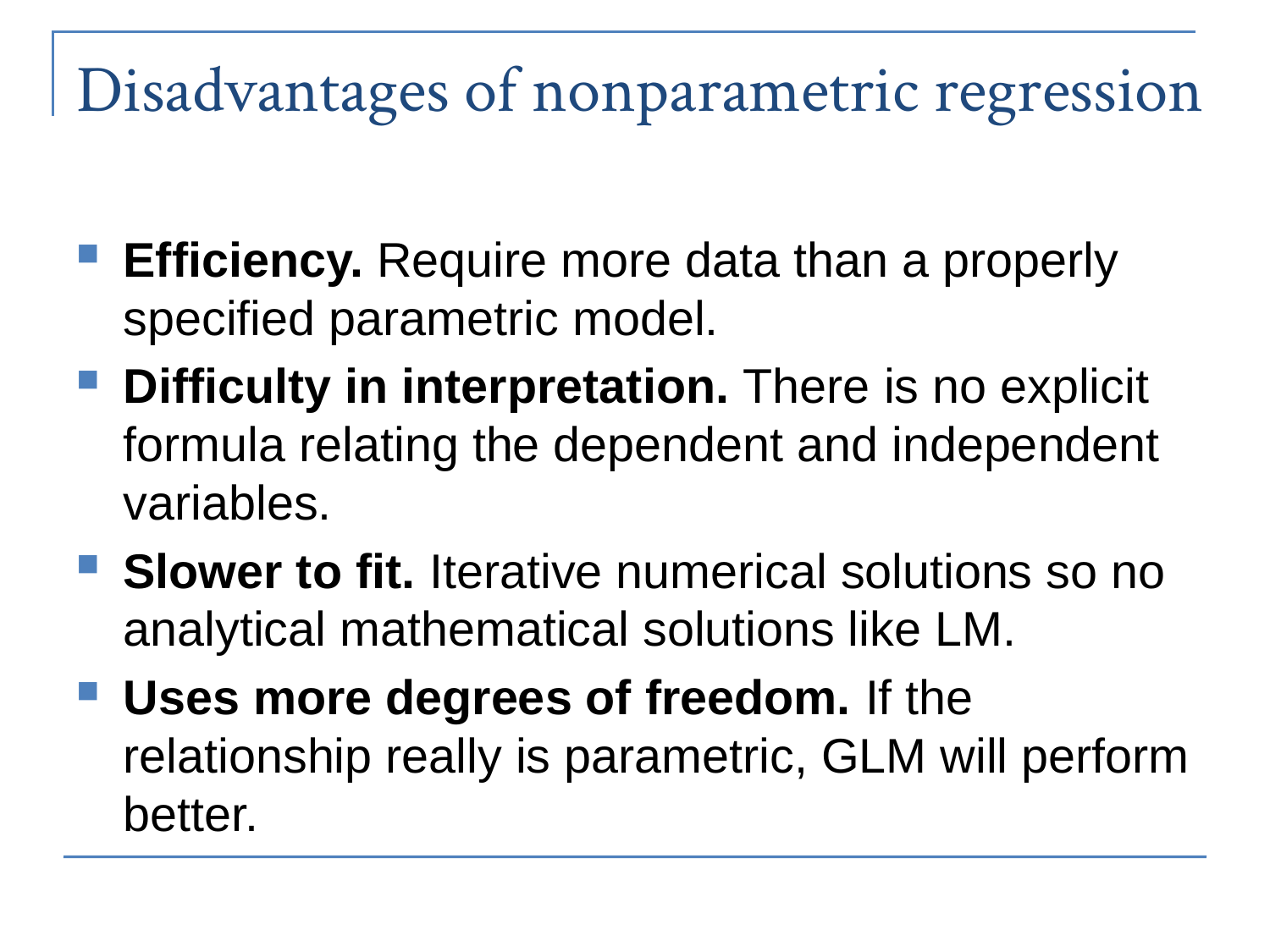

# Disadvantages of nonparametric regression
Efficiency. Require more data than a properly specified parametric model.
Difficulty in interpretation. There is no explicit formula relating the dependent and independent variables.
Slower to fit. Iterative numerical solutions so no analytical mathematical solutions like LM.
Uses more degrees of freedom. If the relationship really is parametric, GLM will perform better.